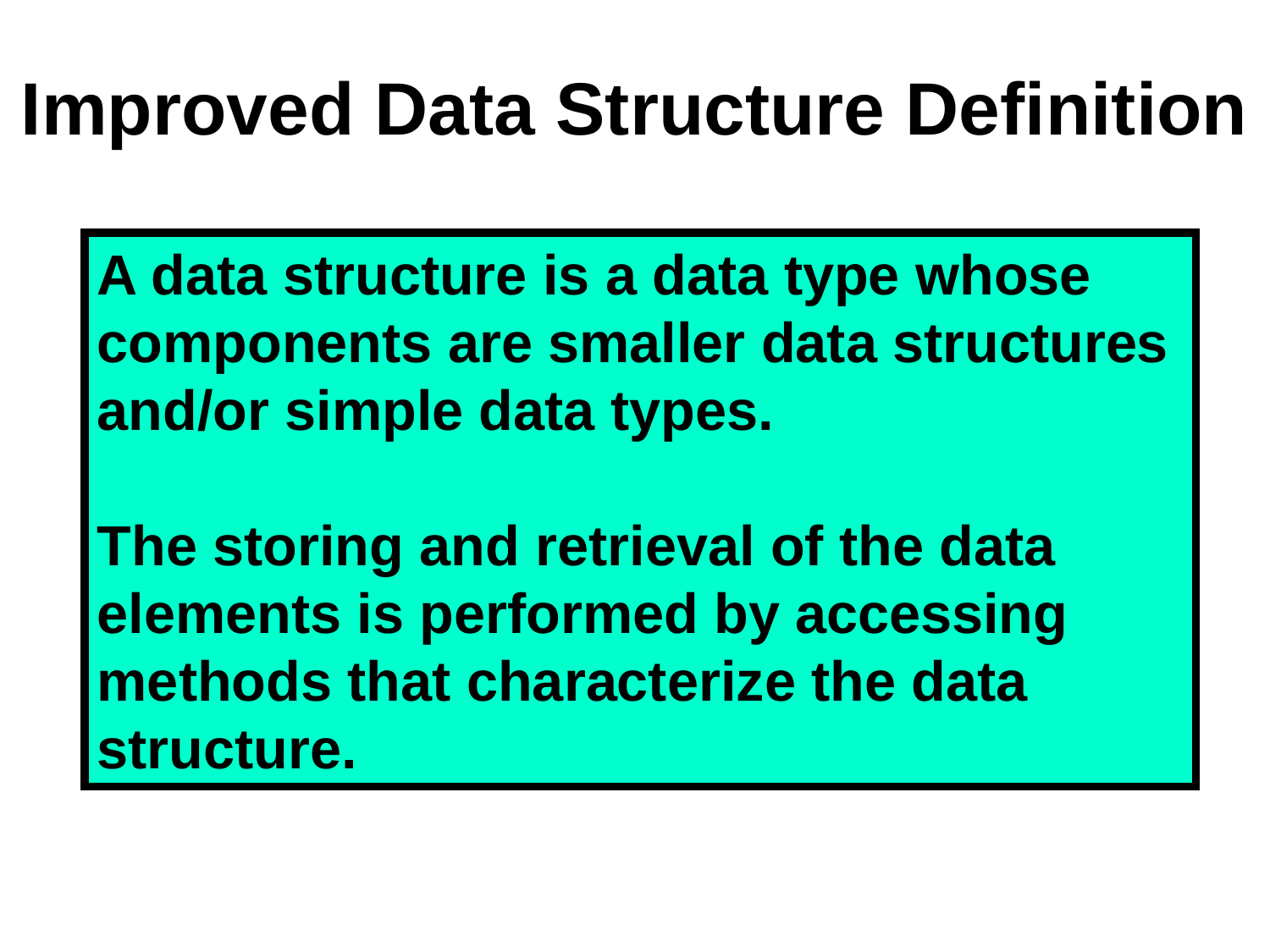

# Improved Data Structure Definition
A data structure is a data type whose components are smaller data structures and/or simple data types.

The storing and retrieval of the data elements is performed by accessing methods that characterize the data structure.